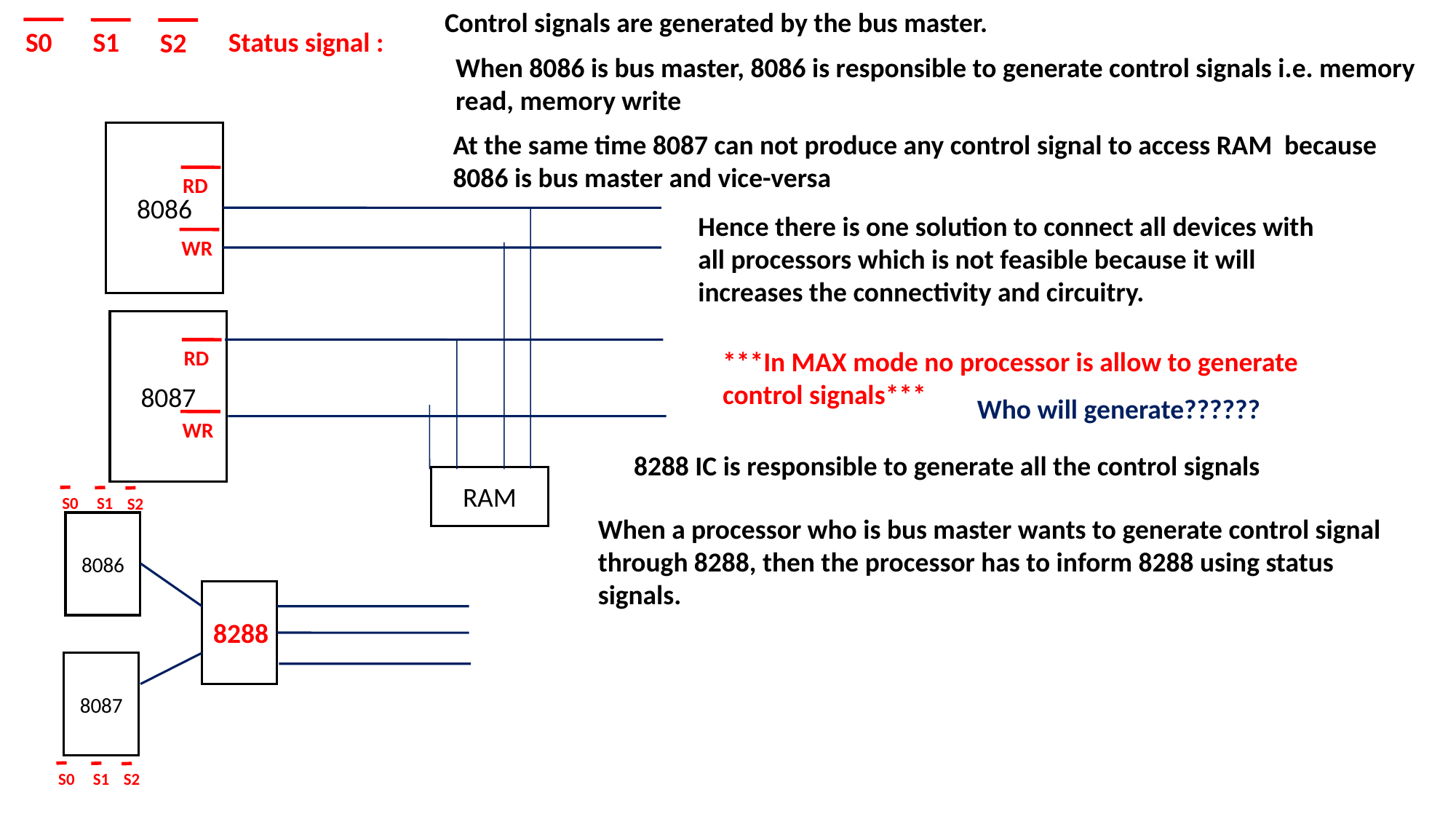

Control signals are generated by the bus master.
S0

Status signal :
S1

S2

When 8086 is bus master, 8086 is responsible to generate control signals i.e. memory read, memory write
8086
At the same time 8087 can not produce any control signal to access RAM  because 8086 is bus master and vice-versa
RD

Hence there is one solution to connect all devices with all processors which is not feasible because it will increases the connectivity and circuitry.

WR

8087
***In MAX mode no processor is allow to generate control signals***
RD

Who will generate??????

WR

8288 IC is responsible to generate all the control signals
RAM
S0

S1

S2
When a processor who is bus master wants to generate control signal through 8288, then the processor has to inform 8288 using status signals.
8086

8087

8288

S0

S1
S2